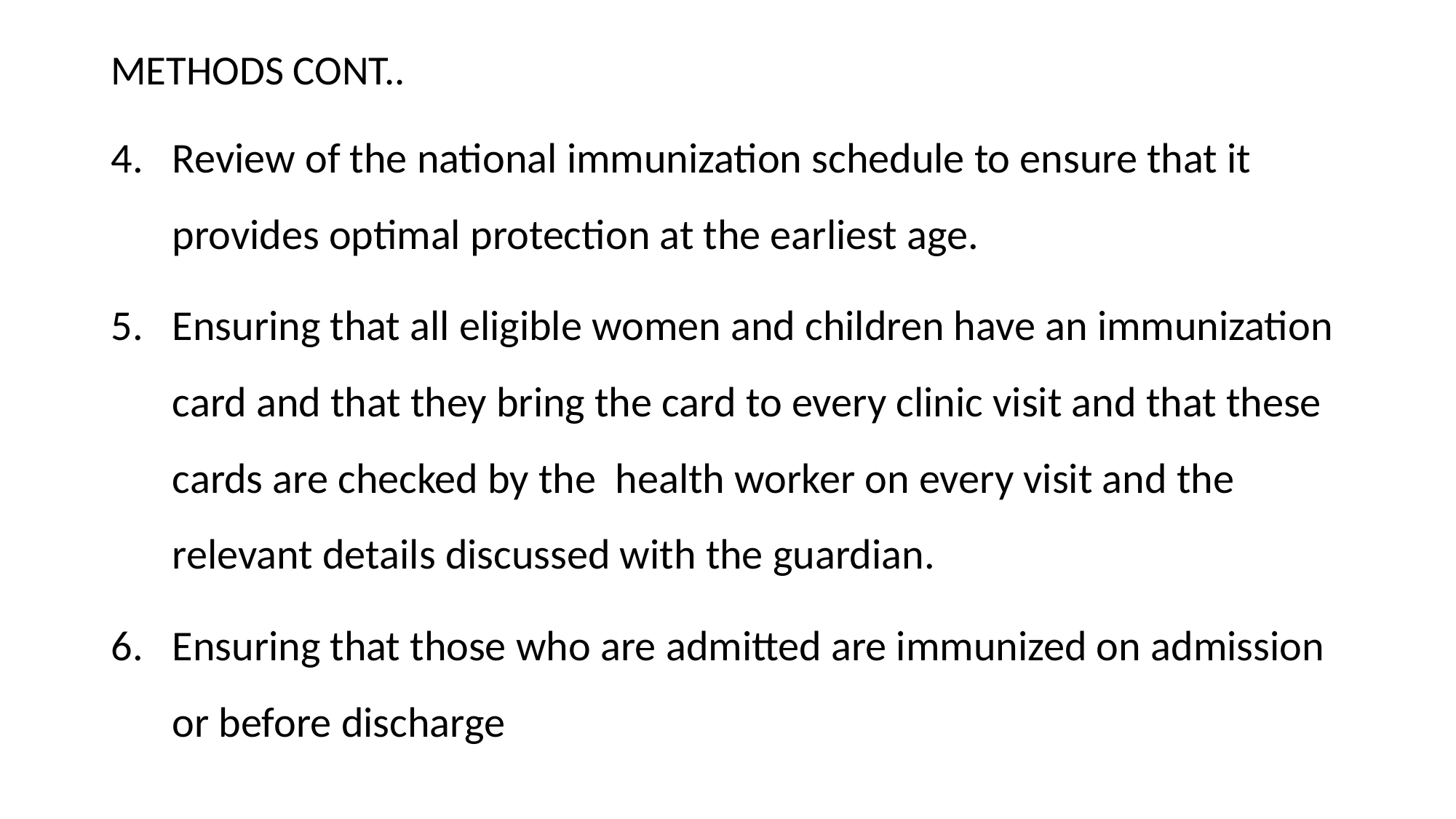

# METHODS CONT..
Review of the national immunization schedule to ensure that it provides optimal protection at the earliest age.
Ensuring that all eligible women and children have an immunization card and that they bring the card to every clinic visit and that these cards are checked by the  health worker on every visit and the relevant details discussed with the guardian.
Ensuring that those who are admitted are immunized on admission or before discharge